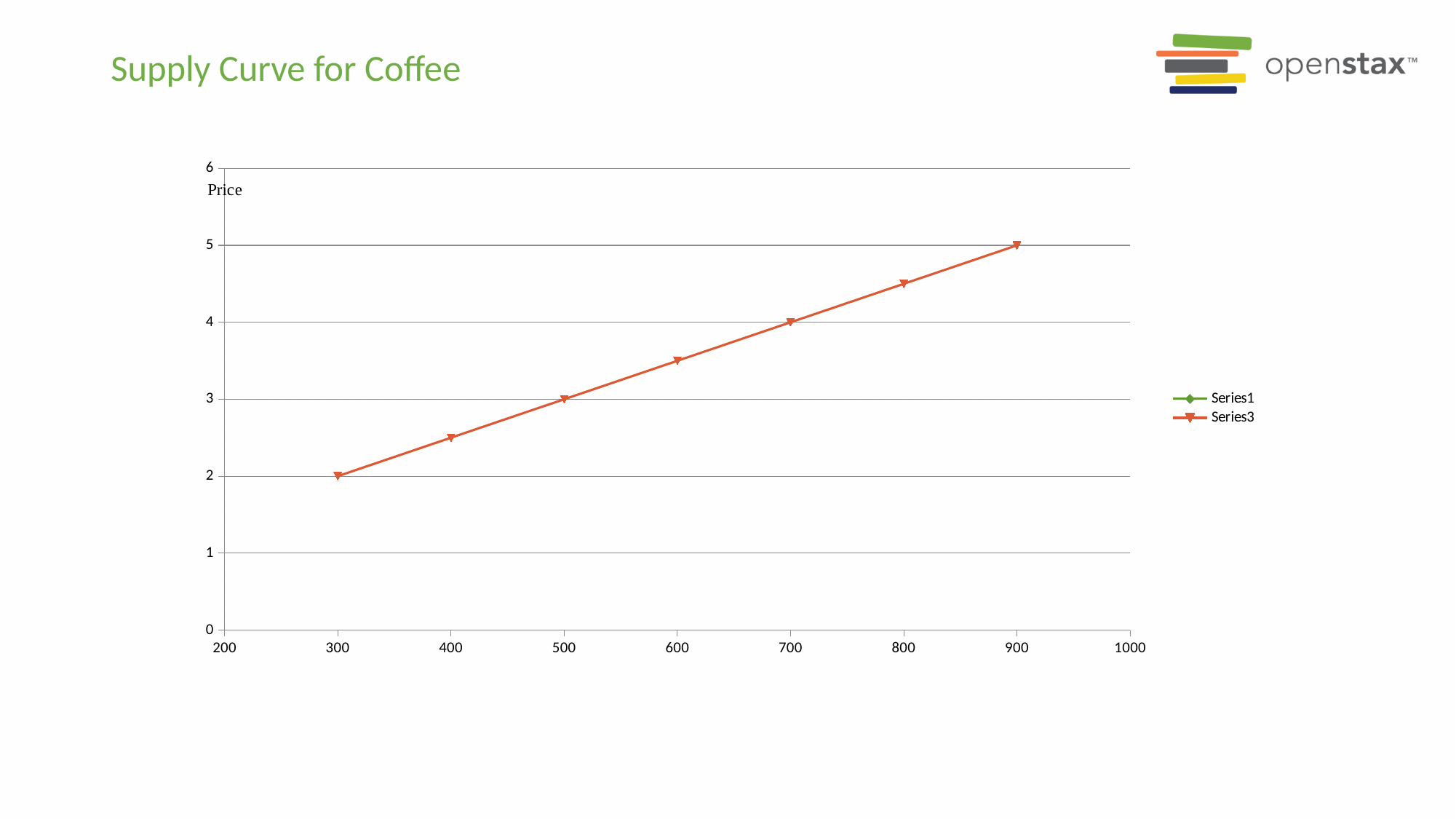

# Supply Curve for Coffee

### Chart

| Category |  |  |
|---|---|---|